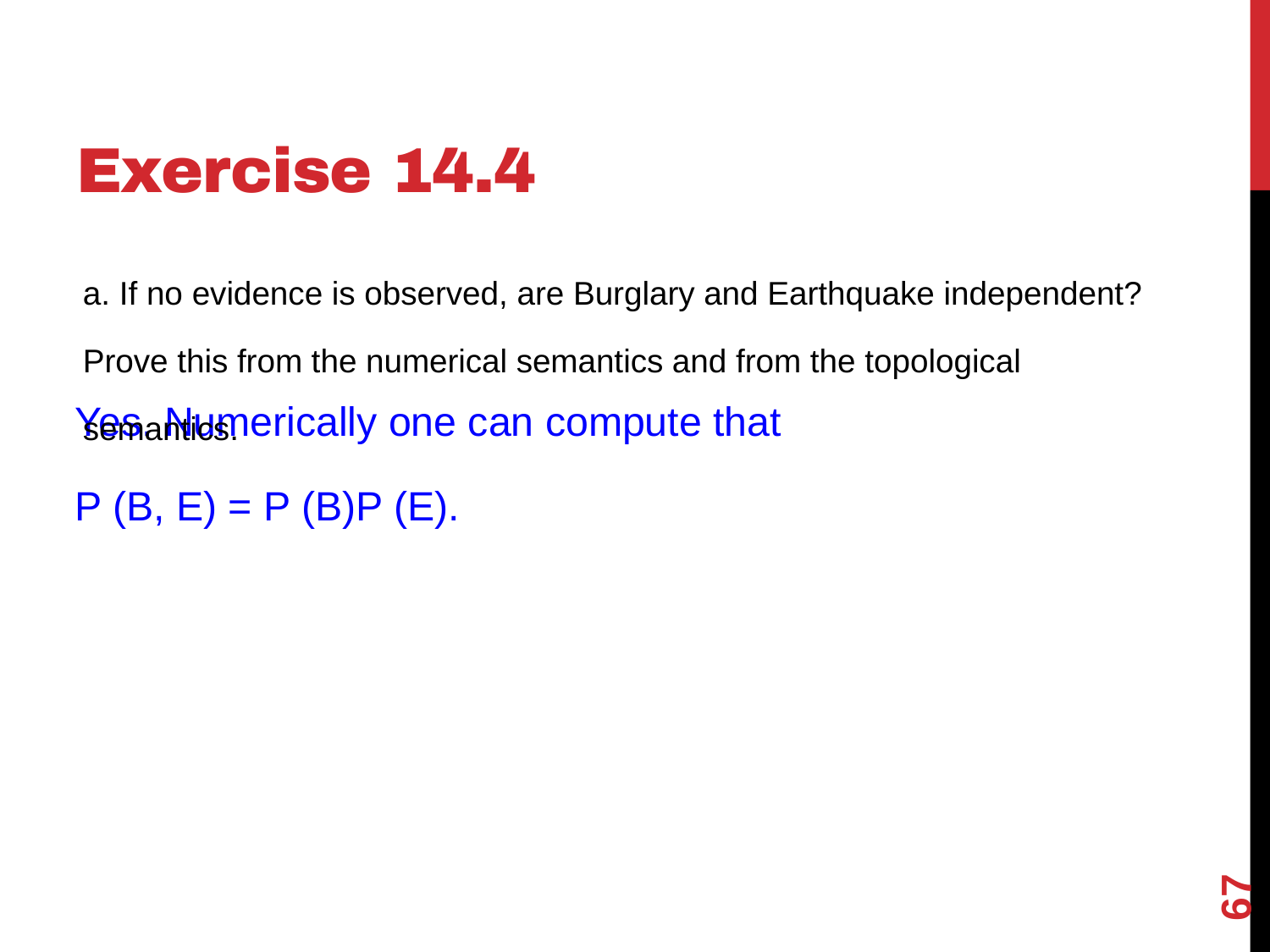

# Exercise 14.4

a. If no evidence is observed, are Burglary and Earthquake independent? Prove this from the numerical semantics and from the topological semantics.
Yes. Numerically one can compute that
P (B, E) = P (B)P (E).
67